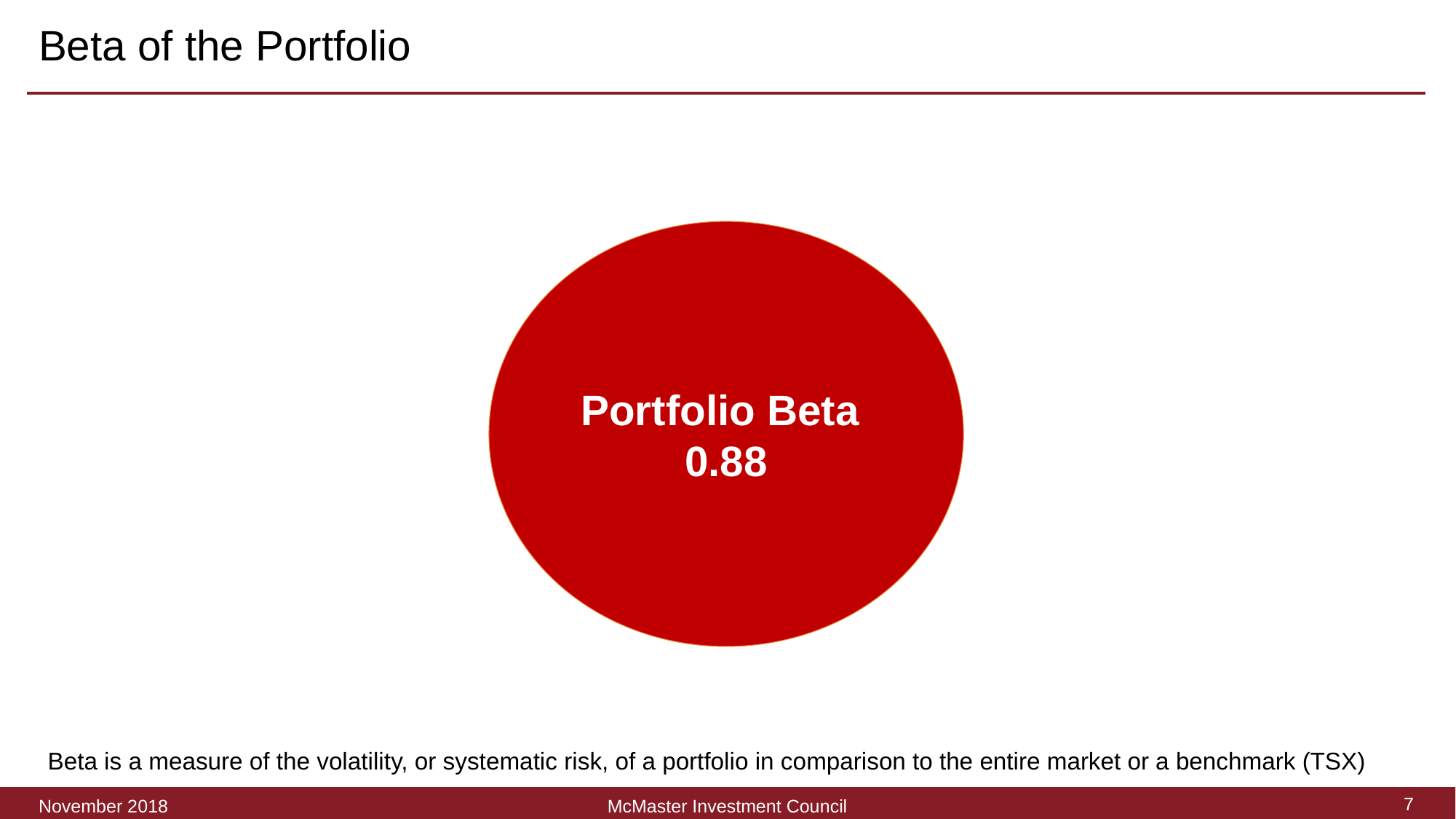

# Beta of the Portfolio
Portfolio Beta
0.88
Beta is a measure of the volatility, or systematic risk, of a portfolio in comparison to the entire market or a benchmark (TSX)
7
McMaster Investment Council
November 2018